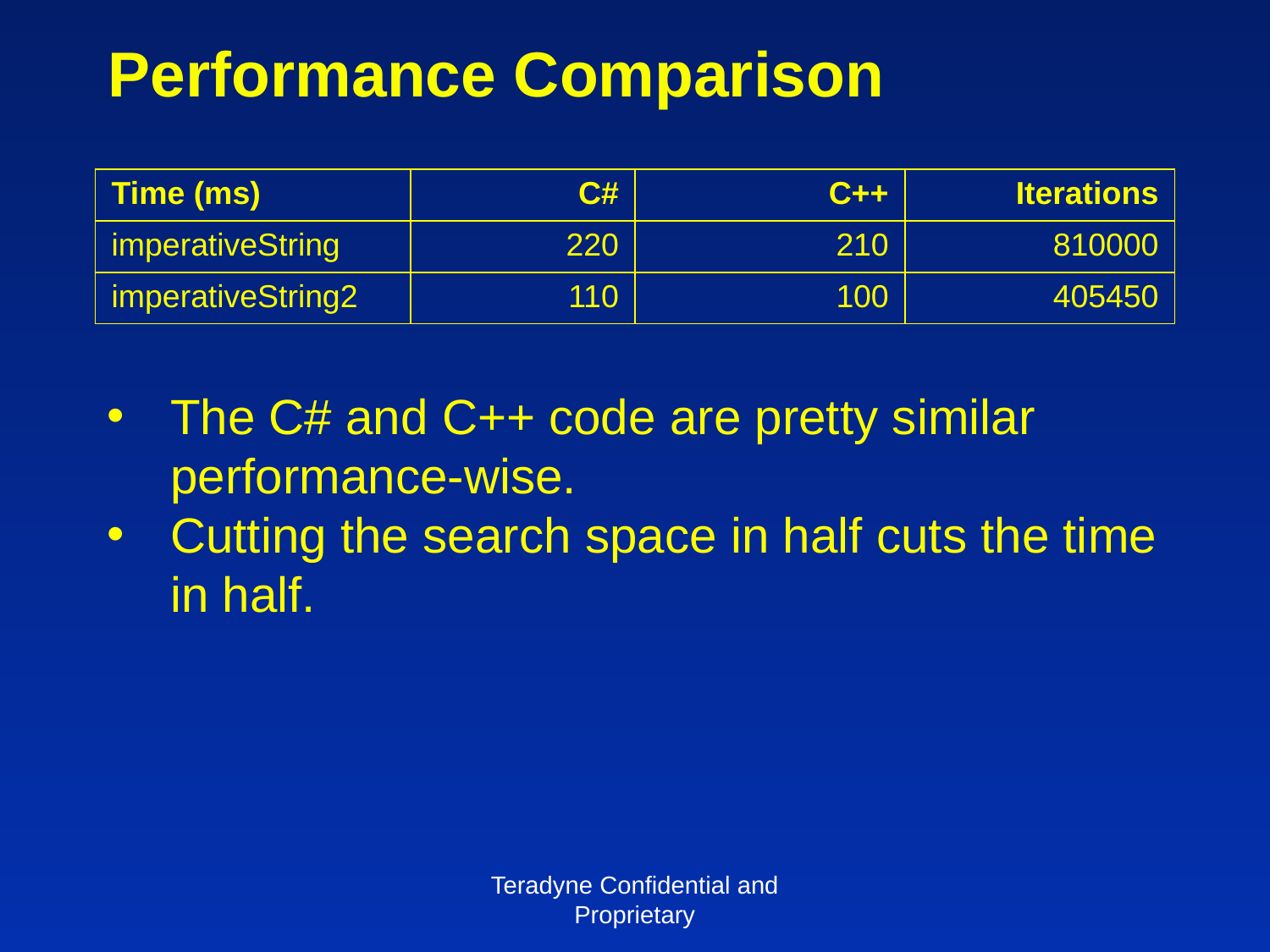

# Performance Comparison
| Time (ms) | C# | C++ | Iterations |
| --- | --- | --- | --- |
| imperativeString | 220 | 210 | 810000 |
| imperativeString2 | 110 | 100 | 405450 |
The C# and C++ code are pretty similar performance-wise.
Cutting the search space in half cuts the time in half.
Teradyne Confidential and Proprietary